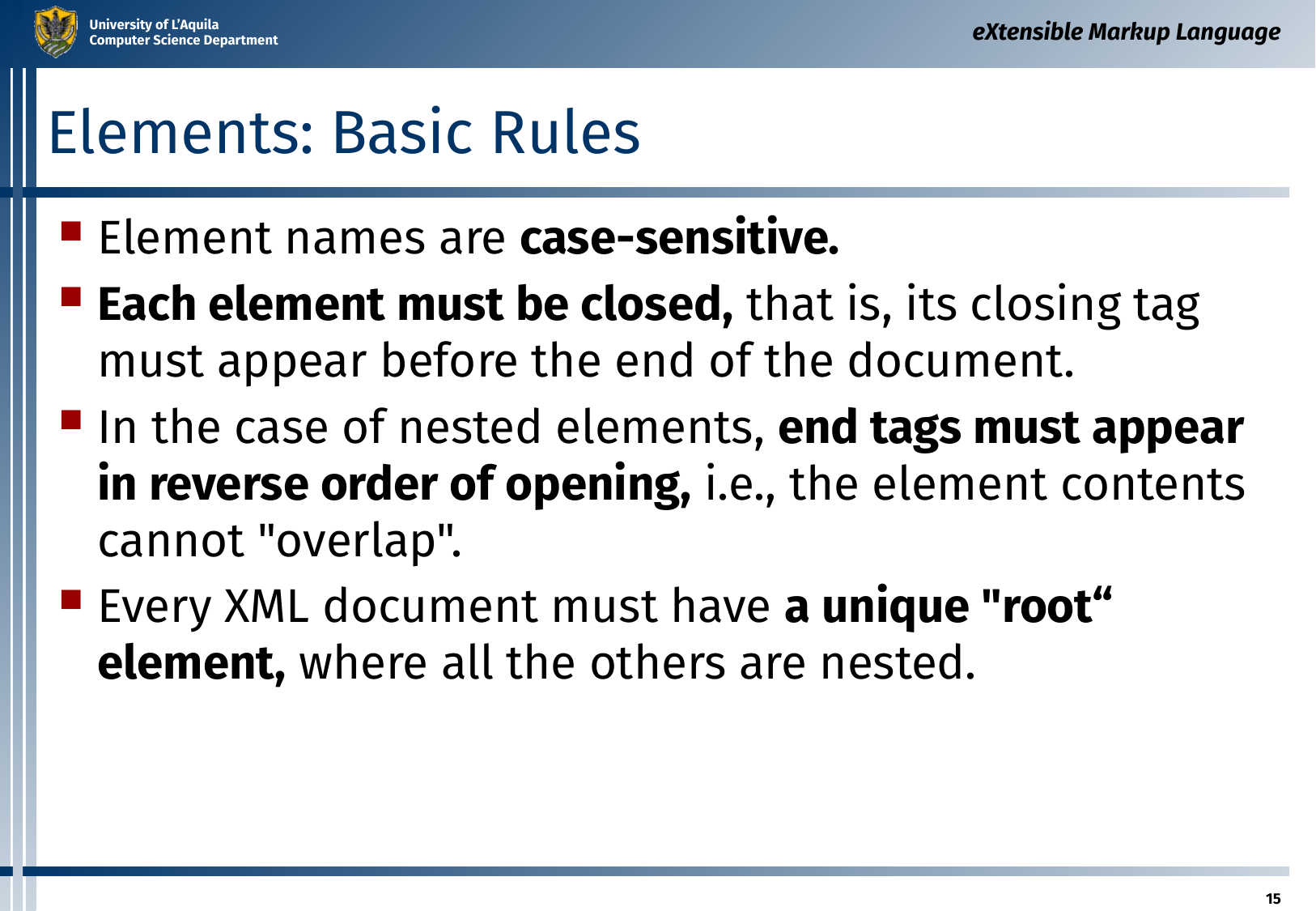

eXtensible Markup Language
# Elements: Basic Rules
Element names are case-sensitive.
Each element must be closed, that is, its closing tag must appear before the end of the document.
In the case of nested elements, end tags must appear in reverse order of opening, i.e., the element contents cannot "overlap".
Every XML document must have a unique "root“ element, where all the others are nested.
15